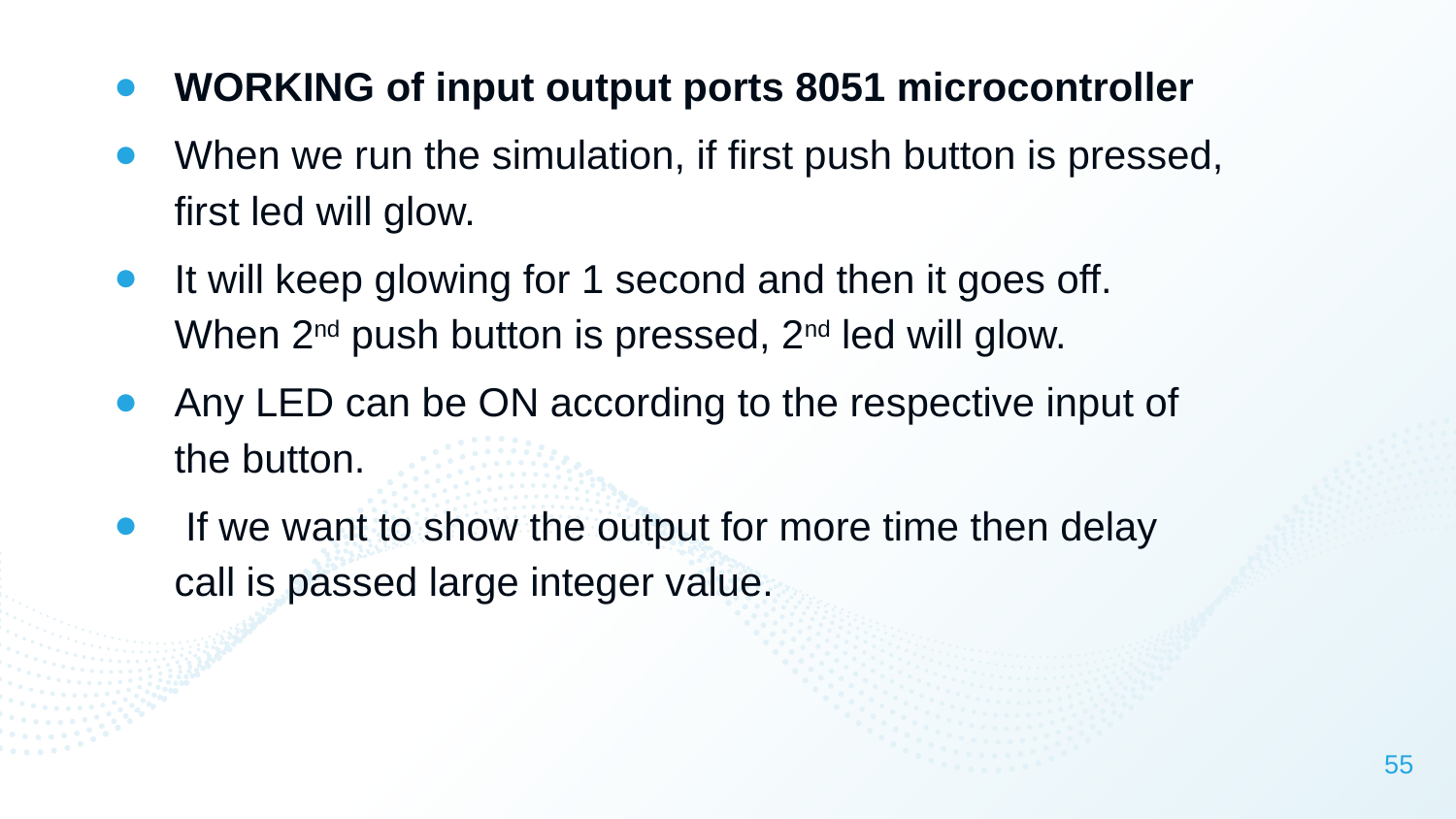

WORKING of input output ports 8051 microcontroller
When we run the simulation, if first push button is pressed, first led will glow.
It will keep glowing for 1 second and then it goes off. When 2nd push button is pressed, 2nd led will glow.
Any LED can be ON according to the respective input of the button.
 If we want to show the output for more time then delay call is passed large integer value.

55